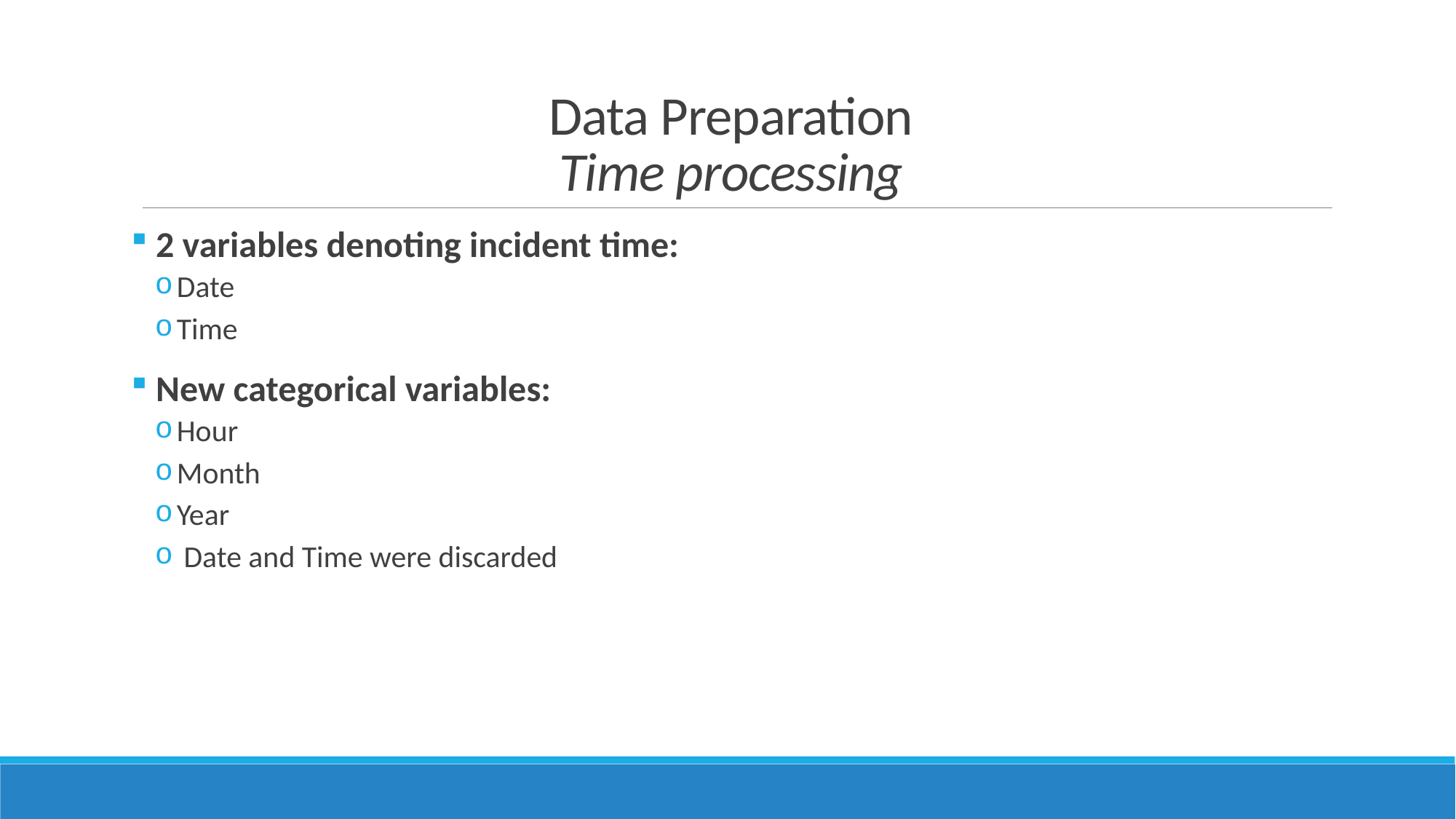

# Data Preparation Time processing
 2 variables denoting incident time:
Date
Time
 New categorical variables:
Hour
Month
Year
 Date and Time were discarded